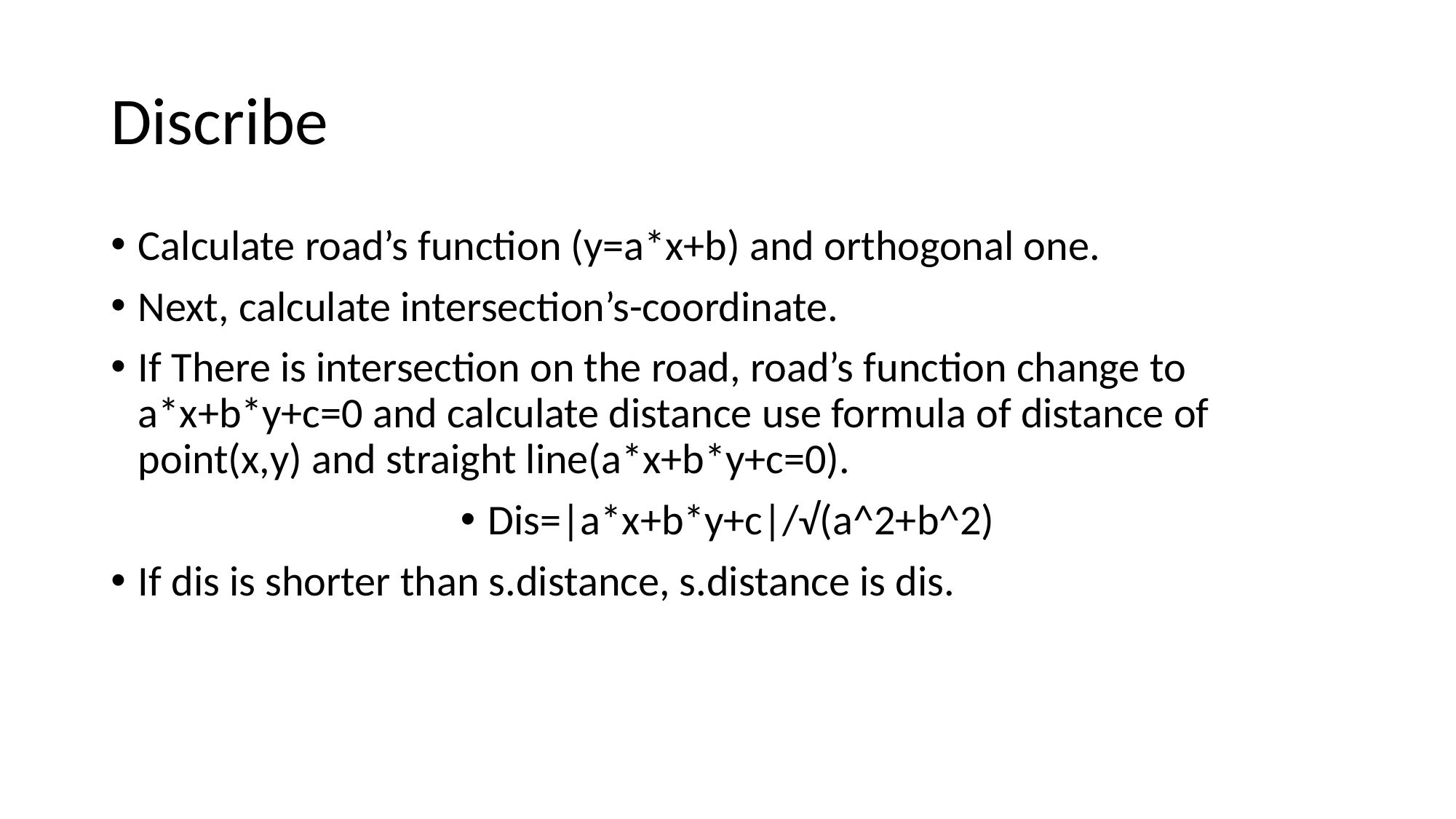

# Discribe
Calculate road’s function (y=a*x+b) and orthogonal one.
Next, calculate intersection’s-coordinate.
If There is intersection on the road, road’s function change to a*x+b*y+c=0 and calculate distance use formula of distance of point(x,y) and straight line(a*x+b*y+c=0).
Dis=|a*x+b*y+c|/√(a^2+b^2)
If dis is shorter than s.distance, s.distance is dis.